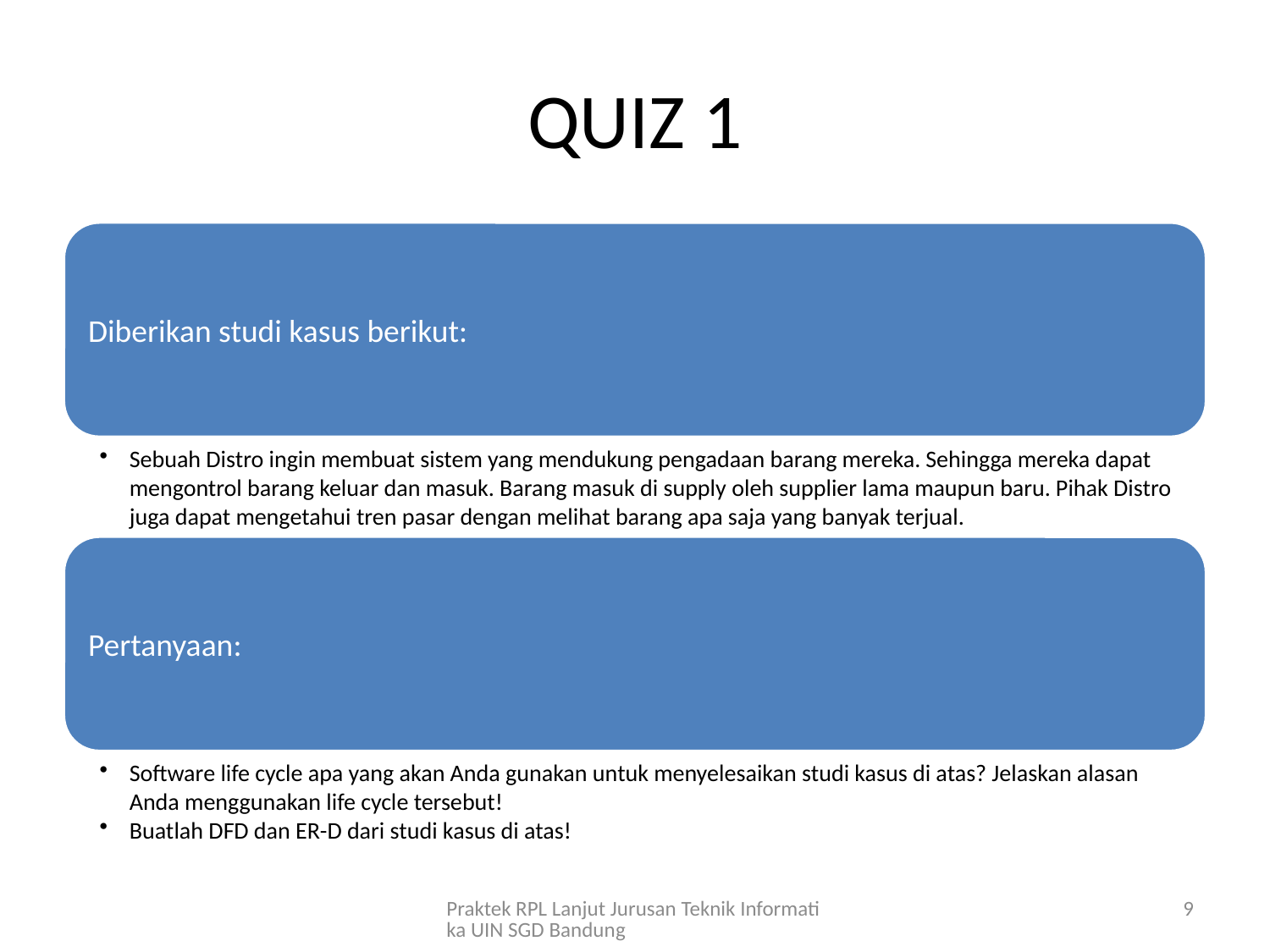

# QUIZ 1
Diberikan studi kasus berikut:
Pertanyaan:
Sebuah Distro ingin membuat sistem yang mendukung pengadaan barang mereka. Sehingga mereka dapat mengontrol barang keluar dan masuk. Barang masuk di supply oleh supplier lama maupun baru. Pihak Distro juga dapat mengetahui tren pasar dengan melihat barang apa saja yang banyak terjual.
Software life cycle apa yang akan Anda gunakan untuk menyelesaikan studi kasus di atas? Jelaskan alasan Anda menggunakan life cycle tersebut!
Buatlah DFD dan ER-D dari studi kasus di atas!
Praktek RPL Lanjut Jurusan Teknik Informatika UIN SGD Bandung
9